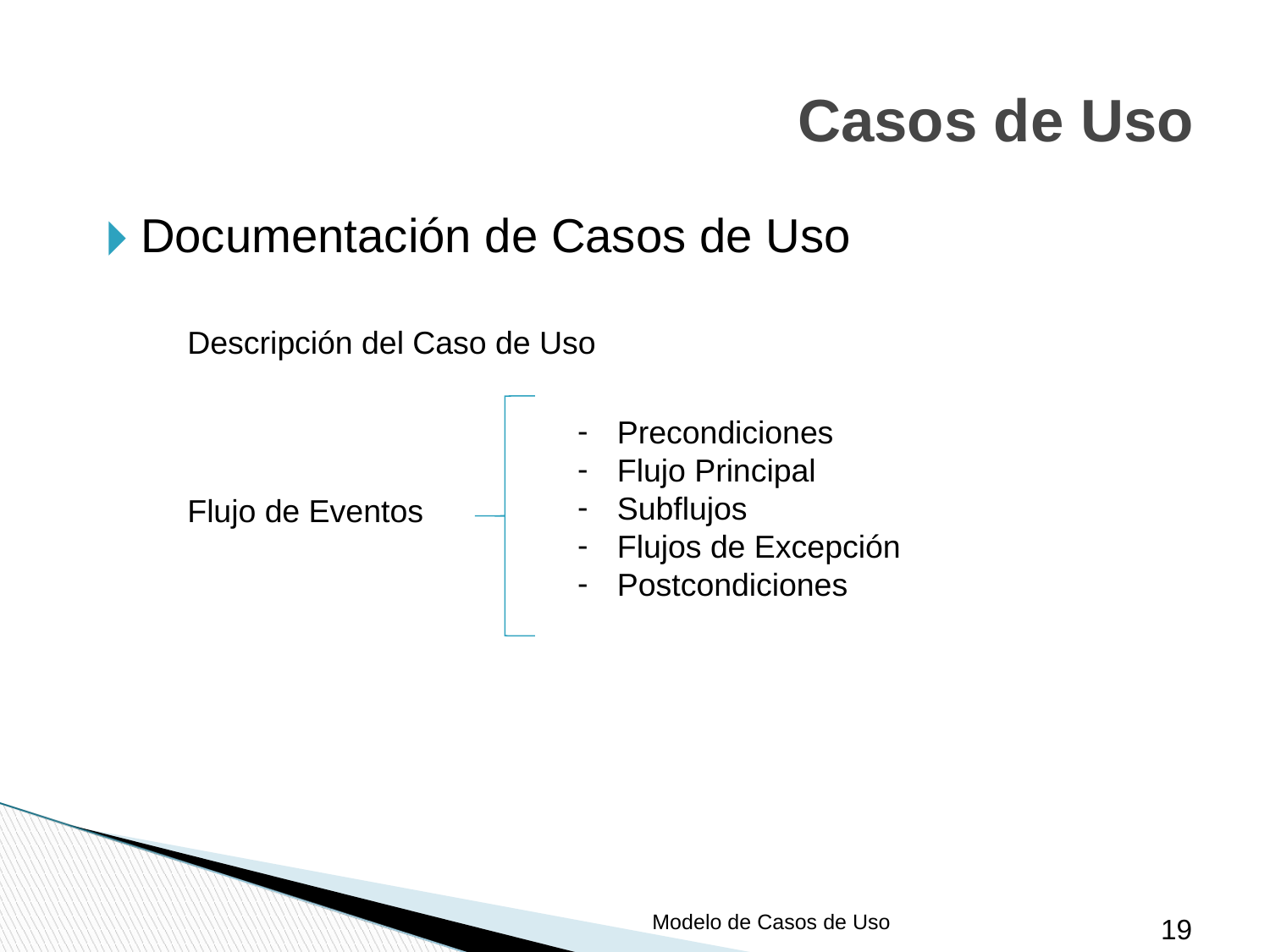

Casos de Uso
Documentación de Casos de Uso

Descripción del Caso de Uso

Precondiciones
Flujo Principal
Subflujos
Flujos de Excepción
Postcondiciones
Flujo de Eventos
Modelo de Casos de Uso
19